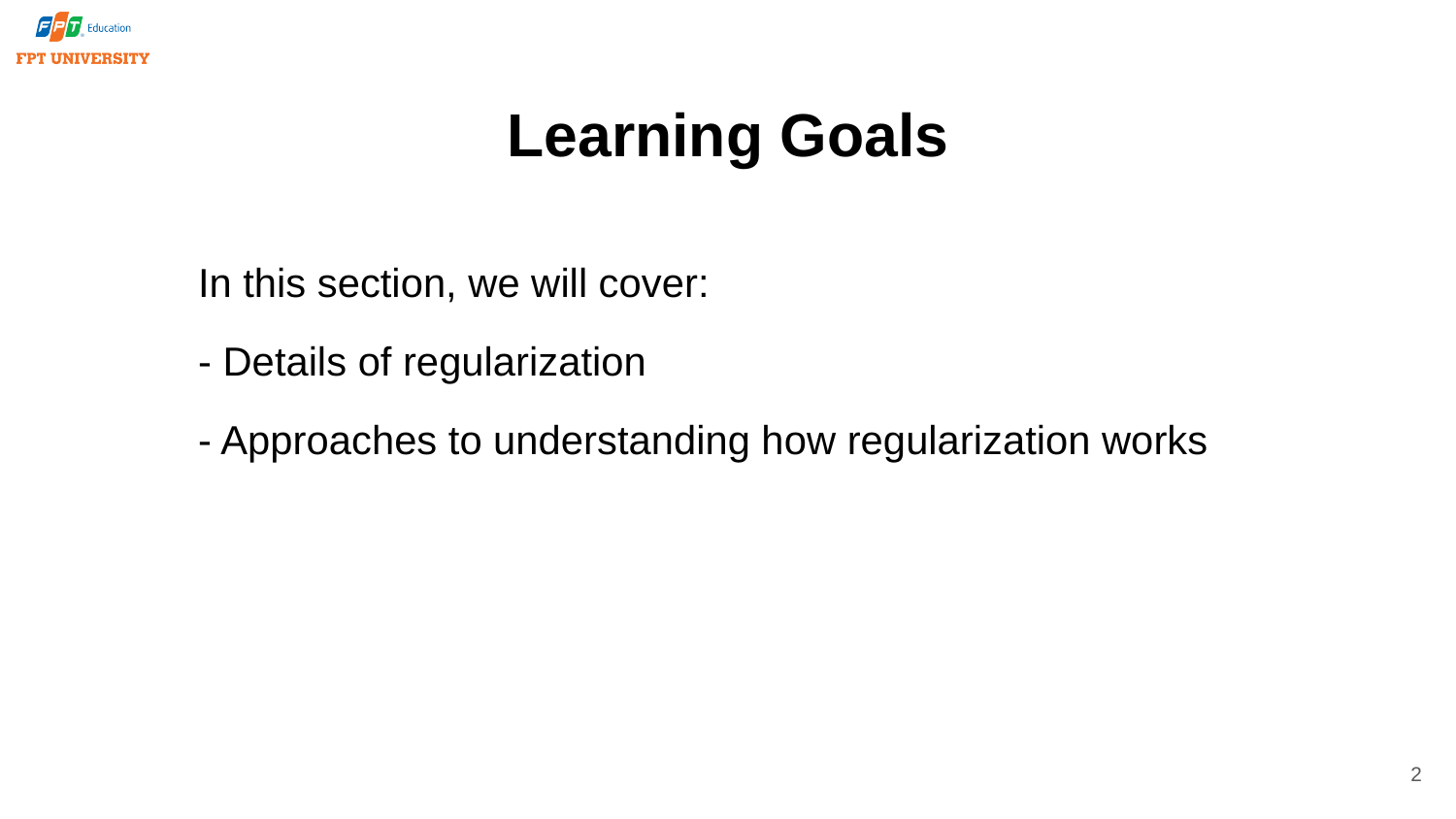

# Learning Goals
In this section, we will cover:

- Details of regularization

- Approaches to understanding how regularization works
2